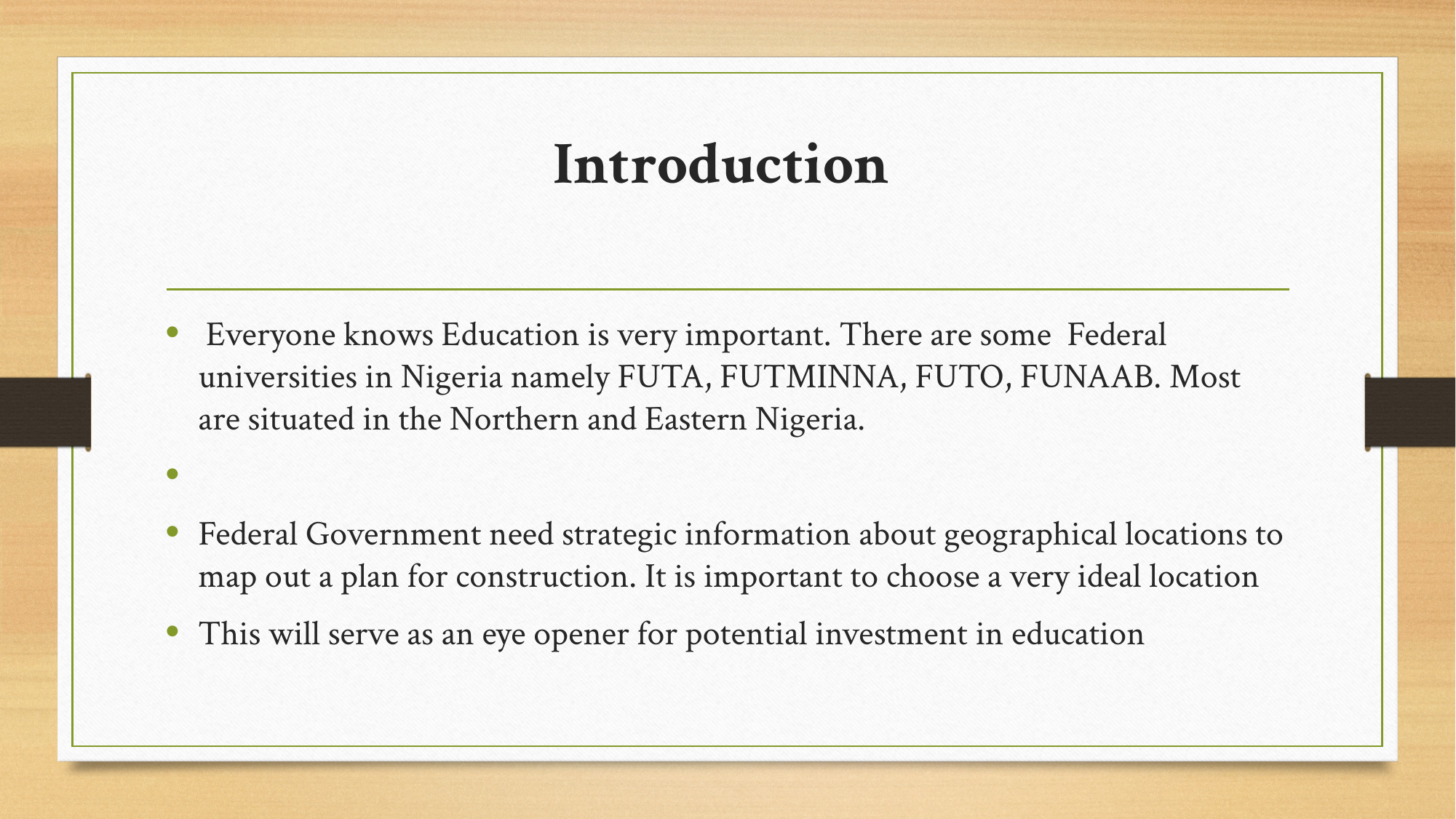

# Introduction
 Everyone knows Education is very important. There are some  Federal universities in Nigeria namely FUTA, FUTMINNA, FUTO, FUNAAB. Most are situated in the Northern and Eastern Nigeria.

Federal Government need strategic information about geographical locations to map out a plan for construction. It is important to choose a very ideal location
This will serve as an eye opener for potential investment in education